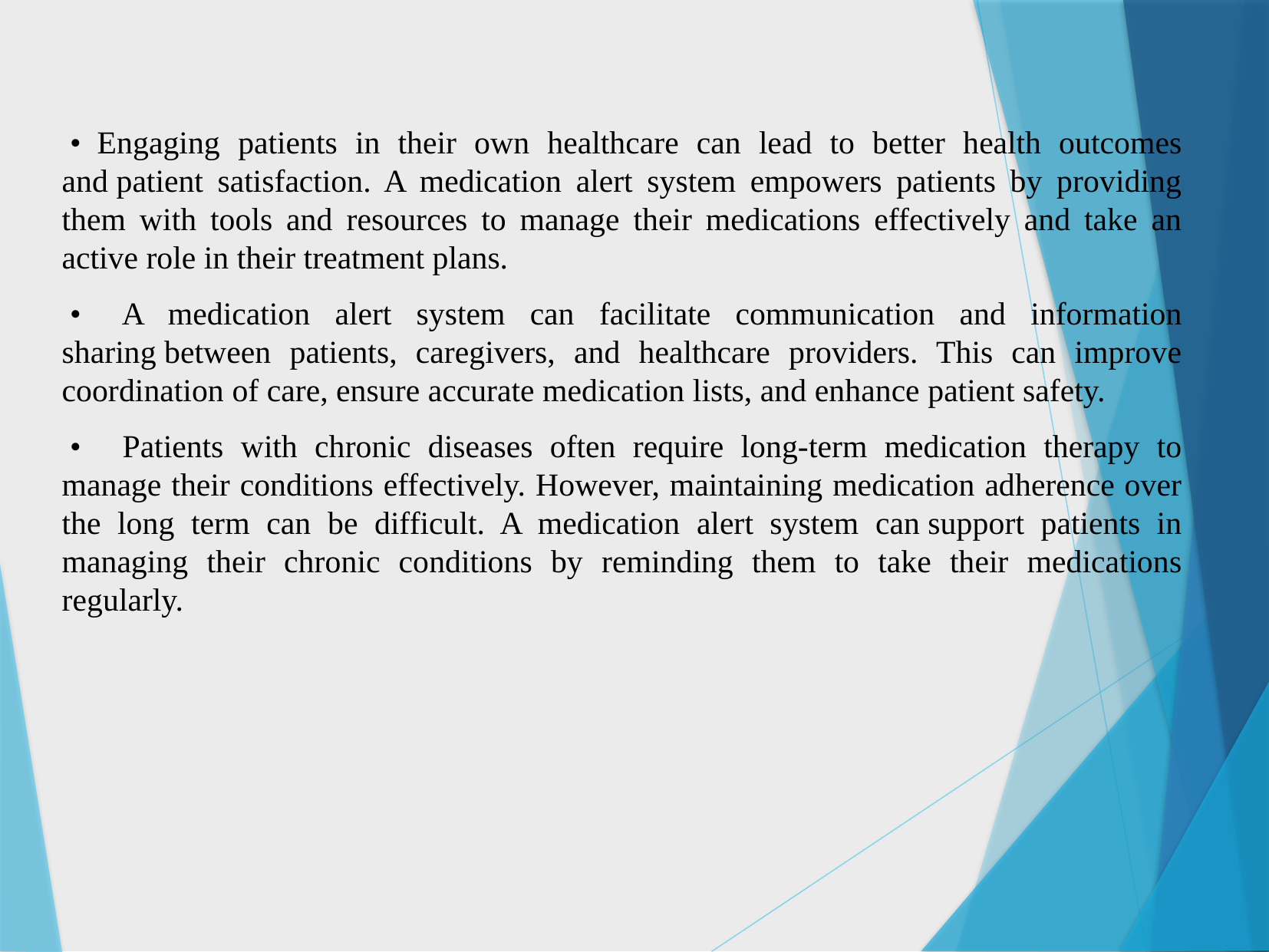

•  Engaging patients in their own healthcare can lead to better health outcomes and patient satisfaction. A medication alert system empowers patients by providing them with tools and resources to manage their medications effectively and take an active role in their treatment plans.
 •   A medication alert system can facilitate communication and information sharing between patients, caregivers, and healthcare providers. This can improve coordination of care, ensure accurate medication lists, and enhance patient safety.
 •    Patients with chronic diseases often require long-term medication therapy to manage their conditions effectively. However, maintaining medication adherence over the long term can be difficult. A medication alert system can support patients in managing their chronic conditions by reminding them to take their medications regularly.